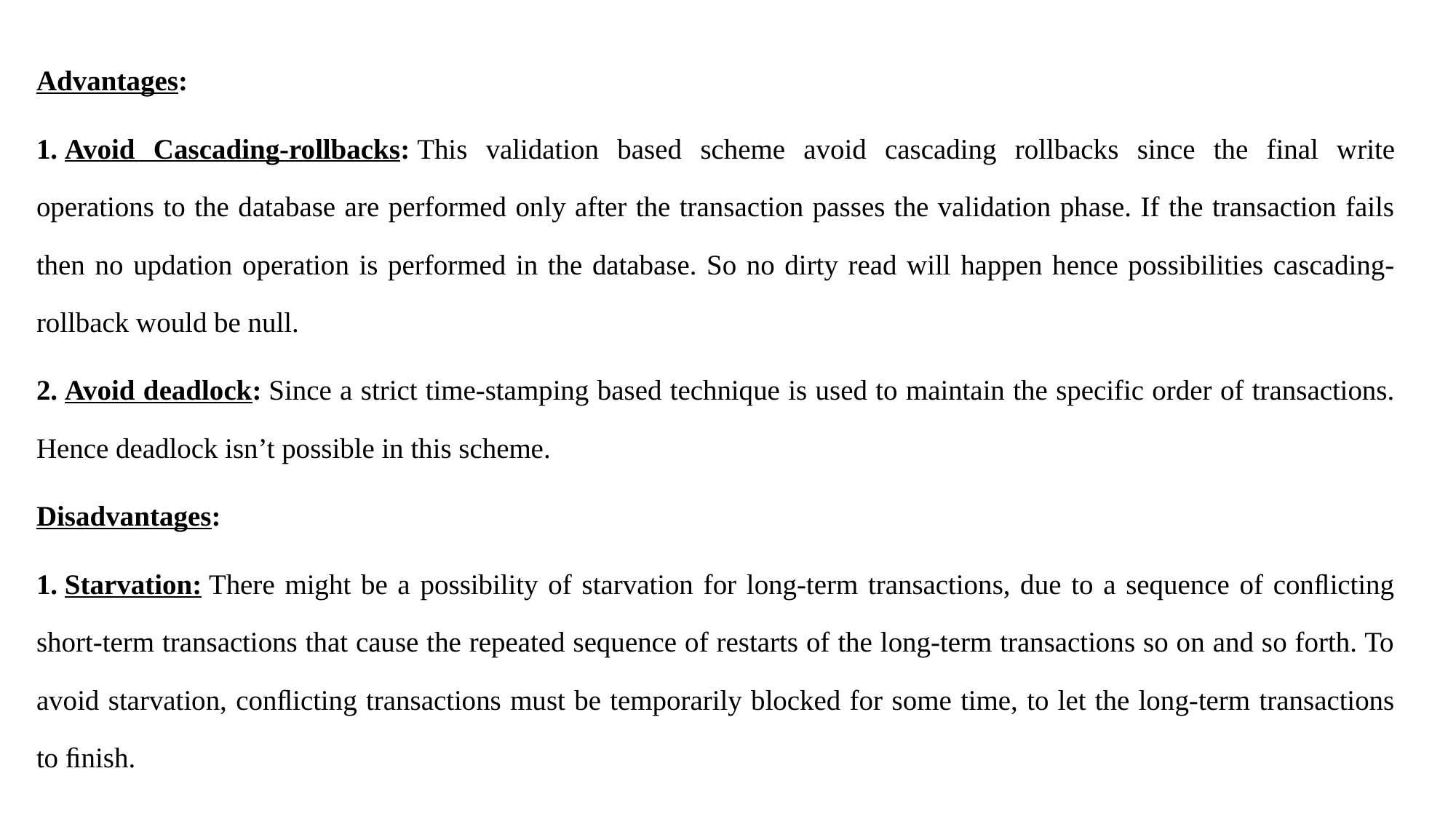

Advantages:
1. Avoid Cascading-rollbacks: This validation based scheme avoid cascading rollbacks since the final write operations to the database are performed only after the transaction passes the validation phase. If the transaction fails then no updation operation is performed in the database. So no dirty read will happen hence possibilities cascading-rollback would be null.
2. Avoid deadlock: Since a strict time-stamping based technique is used to maintain the specific order of transactions. Hence deadlock isn’t possible in this scheme.
Disadvantages:
1. Starvation: There might be a possibility of starvation for long-term transactions, due to a sequence of conﬂicting short-term transactions that cause the repeated sequence of restarts of the long-term transactions so on and so forth. To avoid starvation, conﬂicting transactions must be temporarily blocked for some time, to let the long-term transactions to ﬁnish.